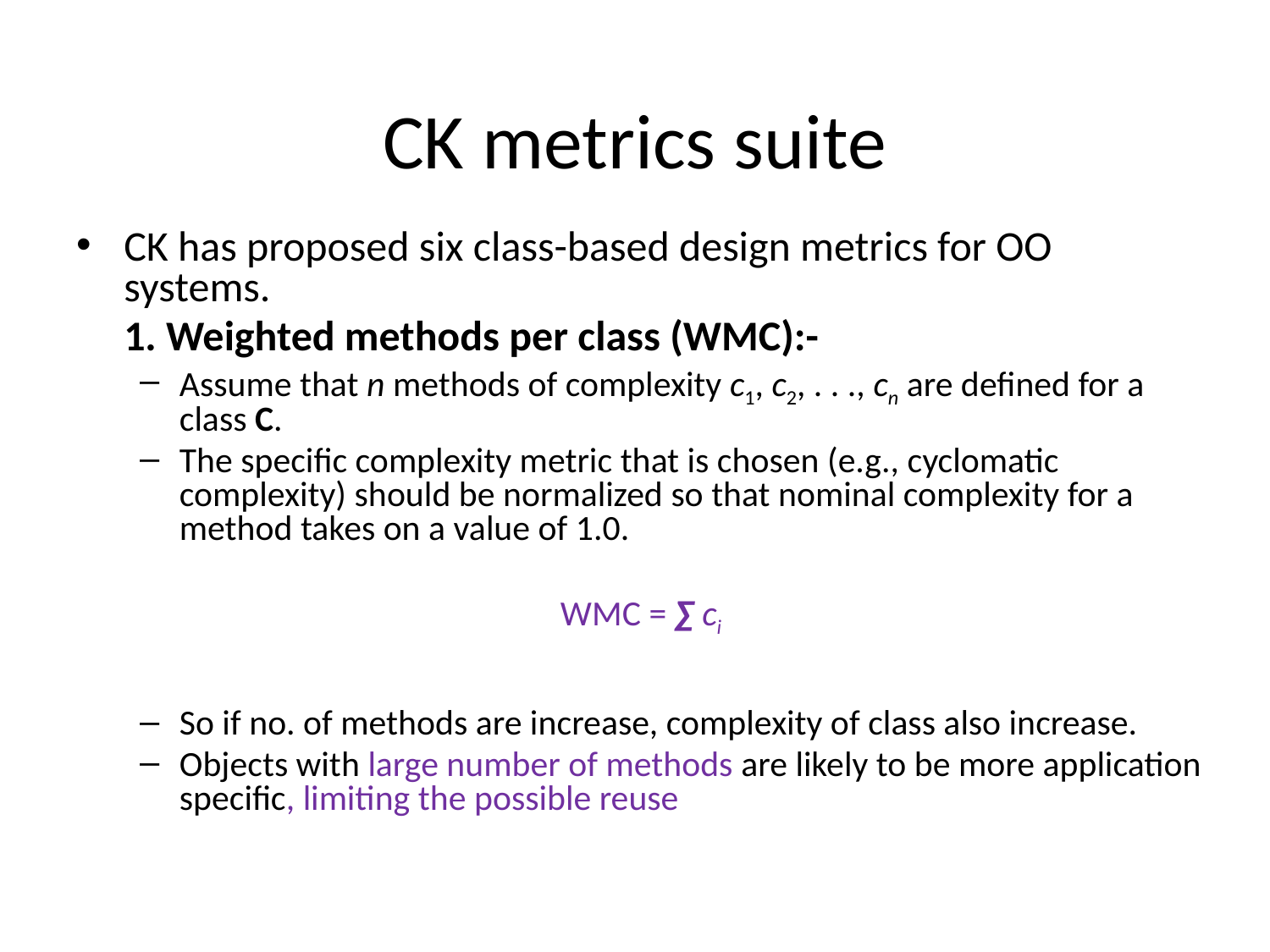

# CK metrics suite
CK has proposed six class-based design metrics for OO systems.
	1. Weighted methods per class (WMC):-
Assume that n methods of complexity c1, c2, . . ., cn are defined for a class C.
The specific complexity metric that is chosen (e.g., cyclomatic complexity) should be normalized so that nominal complexity for a method takes on a value of 1.0.

				WMC = ∑ ci

So if no. of methods are increase, complexity of class also increase.
Objects with large number of methods are likely to be more application specific, limiting the possible reuse